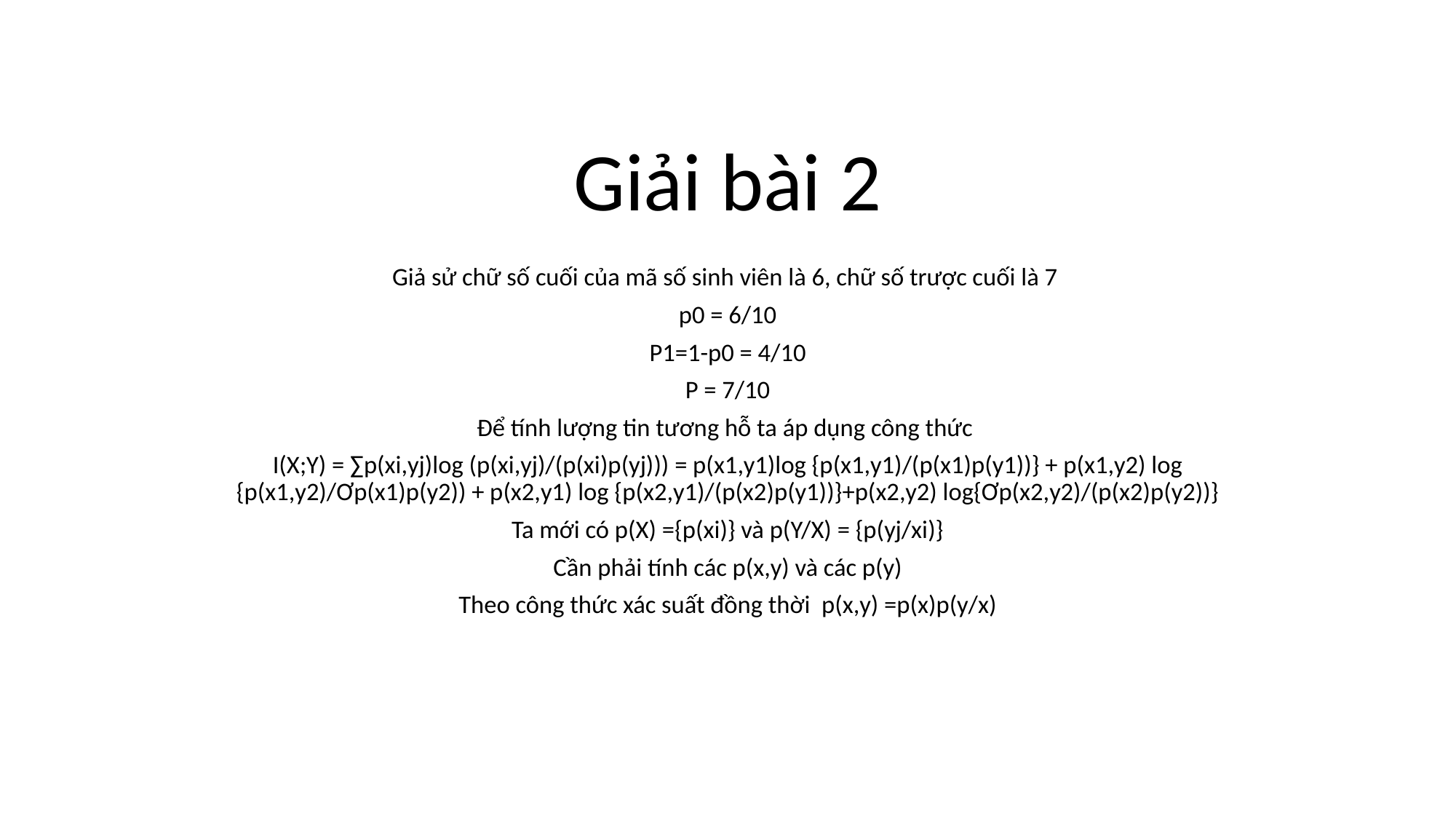

# Giải bài 2
Giả sử chữ số cuối của mã số sinh viên là 6, chữ số trược cuối là 7
p0 = 6/10
P1=1-p0 = 4/10
P = 7/10
Để tính lượng tin tương hỗ ta áp dụng công thức
I(X;Y) = ∑p(xi,yj)log (p(xi,yj)/(p(xi)p(yj))) = p(x1,y1)log {p(x1,y1)/(p(x1)p(y1))} + p(x1,y2) log {p(x1,y2)/Ơp(x1)p(y2)) + p(x2,y1) log {p(x2,y1)/(p(x2)p(y1))}+p(x2,y2) log{Ơp(x2,y2)/(p(x2)p(y2))}
Ta mới có p(X) ={p(xi)} và p(Y/X) = {p(yj/xi)}
Cần phải tính các p(x,y) và các p(y)
Theo công thức xác suất đồng thời  p(x,y) =p(x)p(y/x)